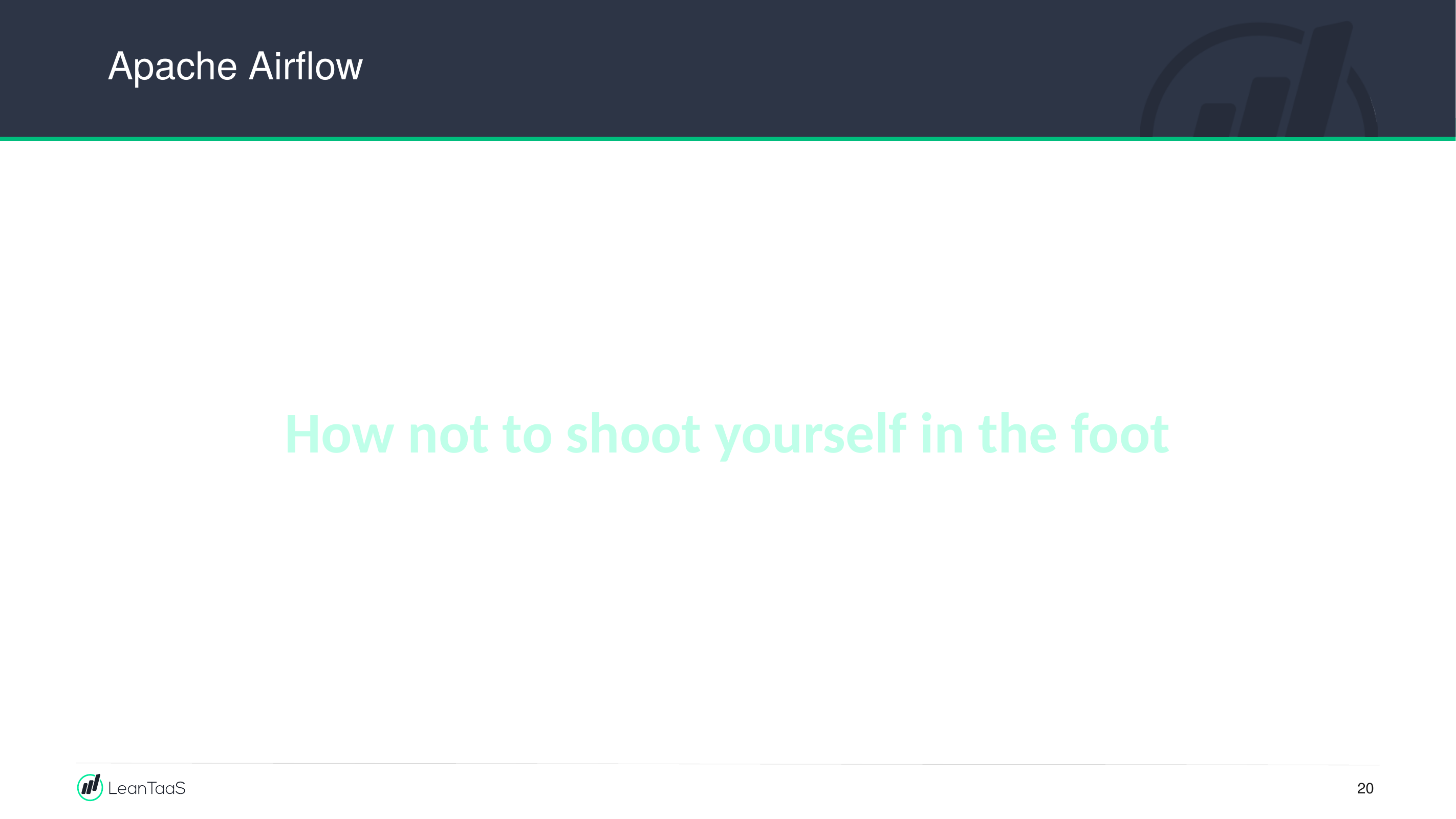

# Apache Airflow
How not to shoot yourself in the foot